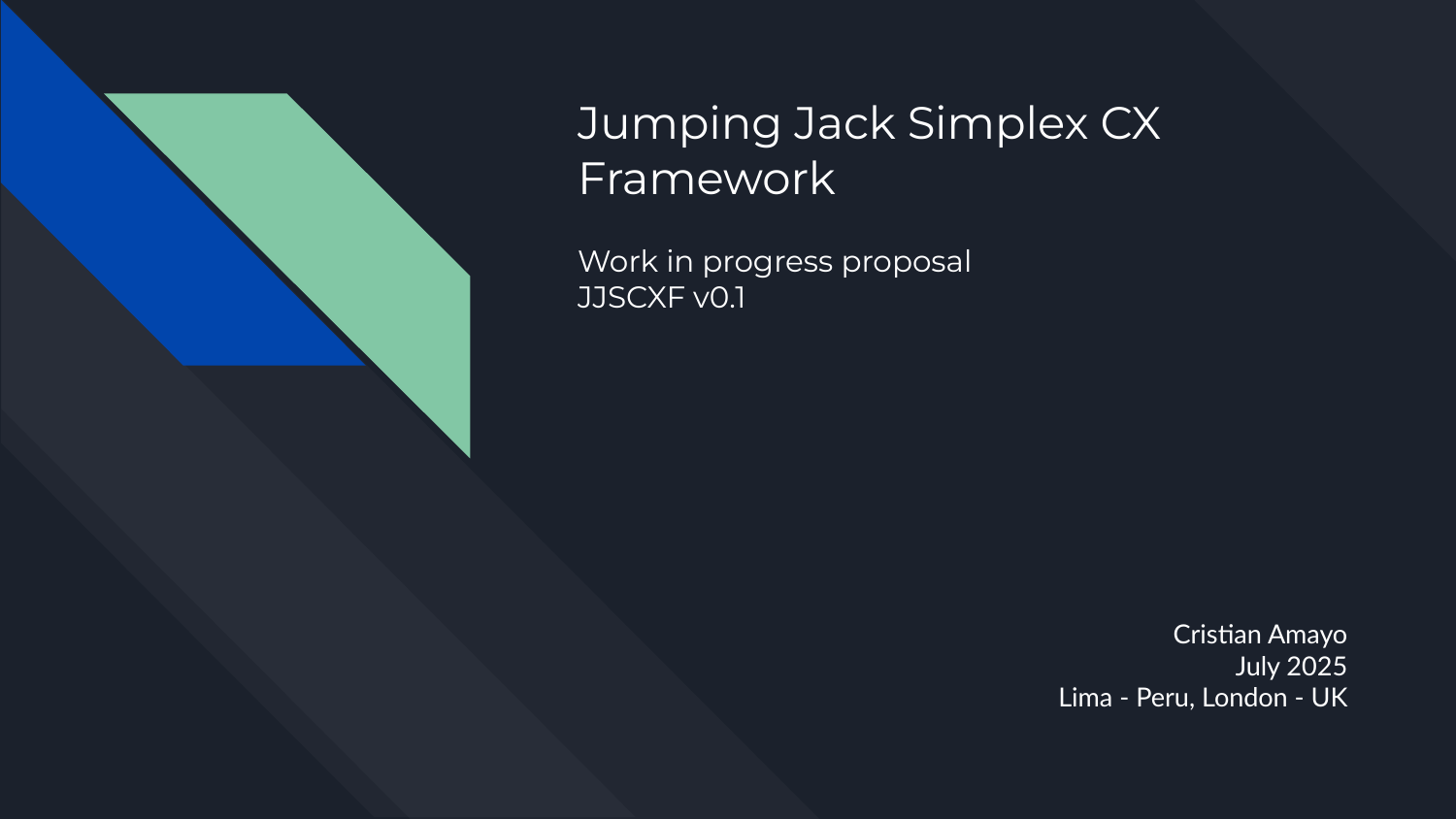

# Jumping Jack Simplex CX Framework

Work in progress proposal
JJSCXF v0.1

Cristian Amayo
July 2025
Lima - Peru, London - UK